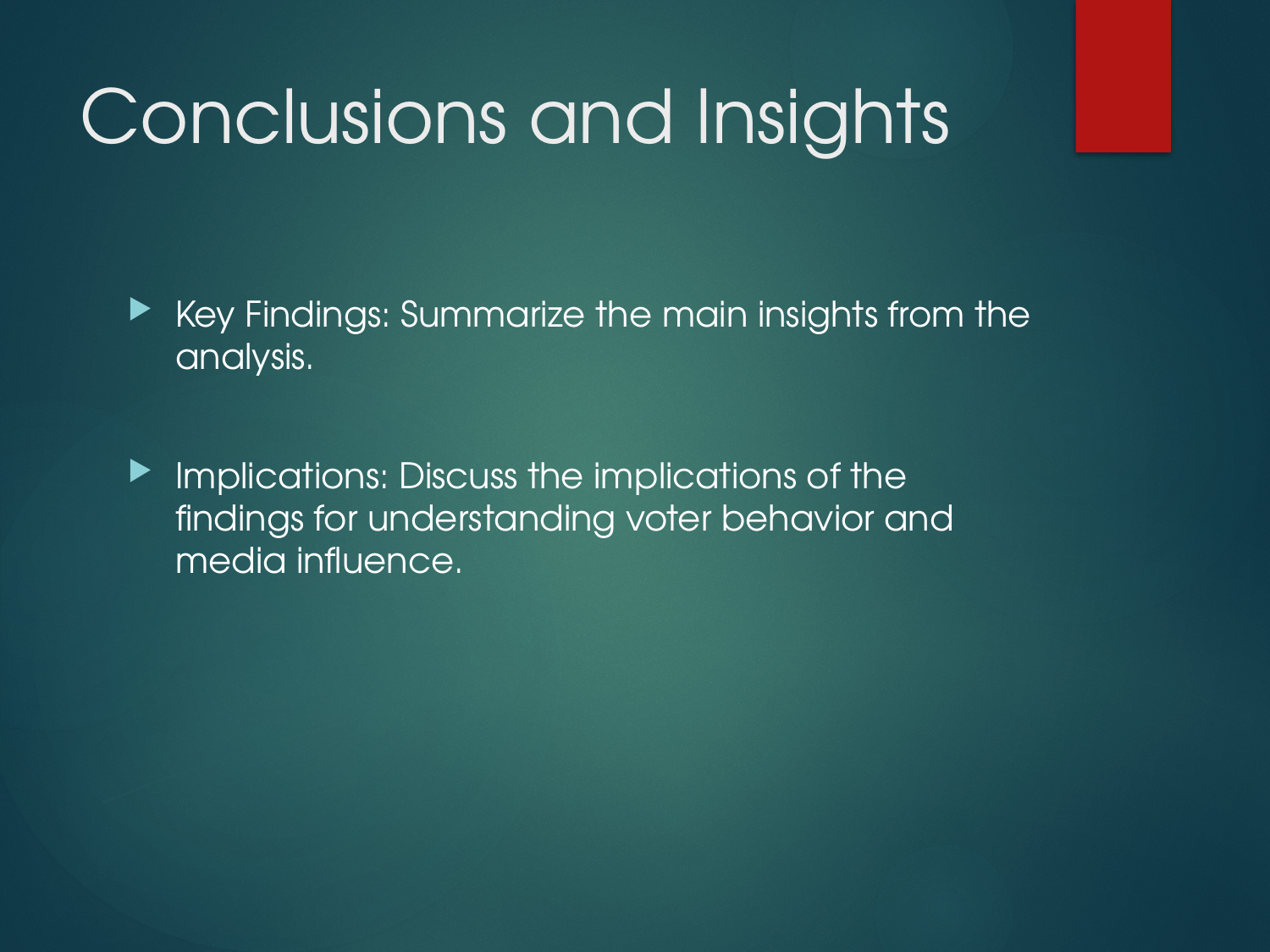

# Conclusions and Insights
Key Findings: Summarize the main insights from the analysis.

Implications: Discuss the implications of the findings for understanding voter behavior and media influence.